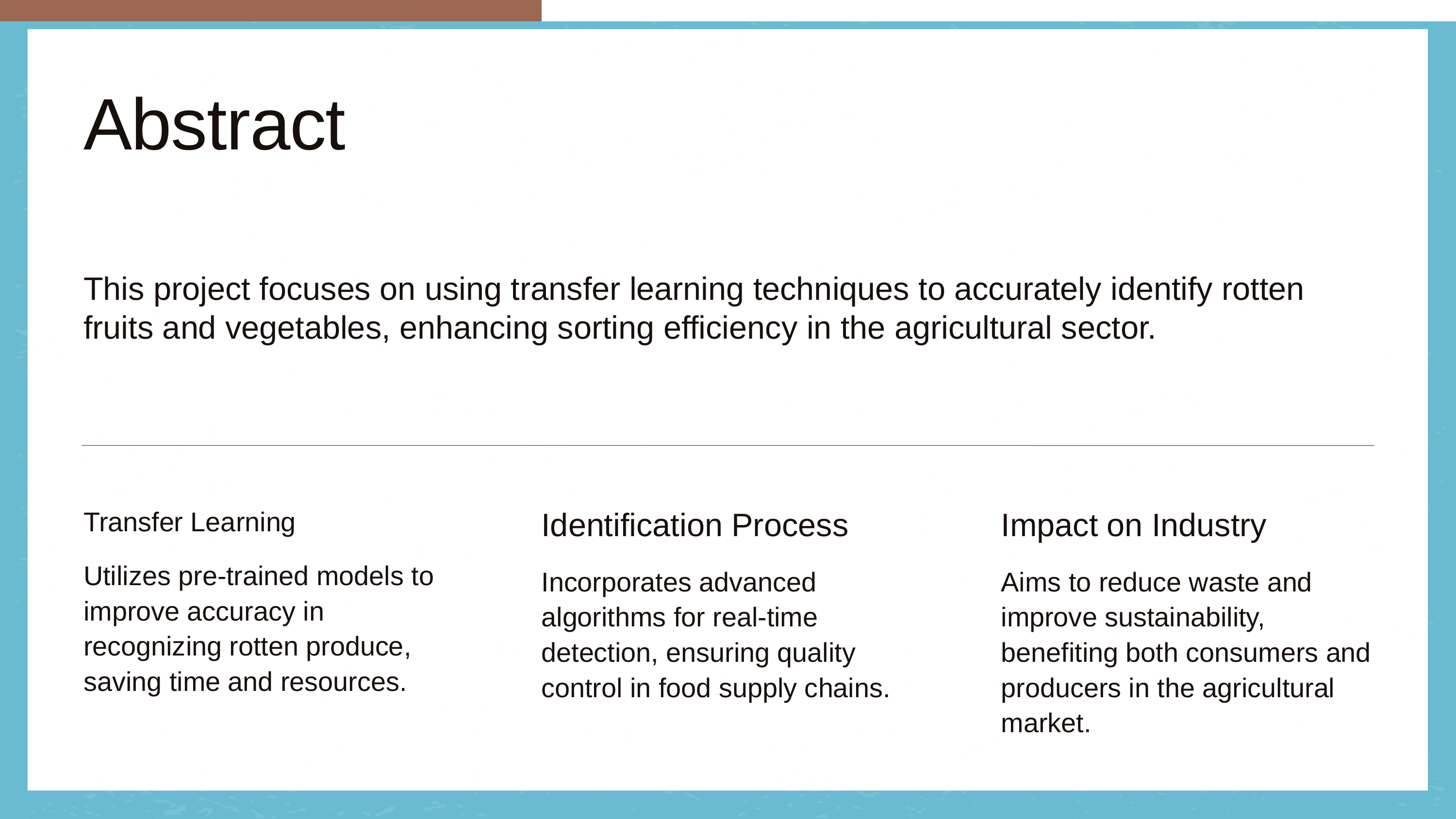

Abstract
This project focuses on using transfer learning techniques to accurately identify rotten fruits and vegetables, enhancing sorting efficiency in the agricultural sector.

Identification Process
Incorporates advanced algorithms for real-time detection, ensuring quality control in food supply chains.
Impact on Industry
Aims to reduce waste and improve sustainability, benefiting both consumers and producers in the agricultural market.
Transfer Learning
Utilizes pre-trained models to improve accuracy in recognizing rotten produce, saving time and resources.